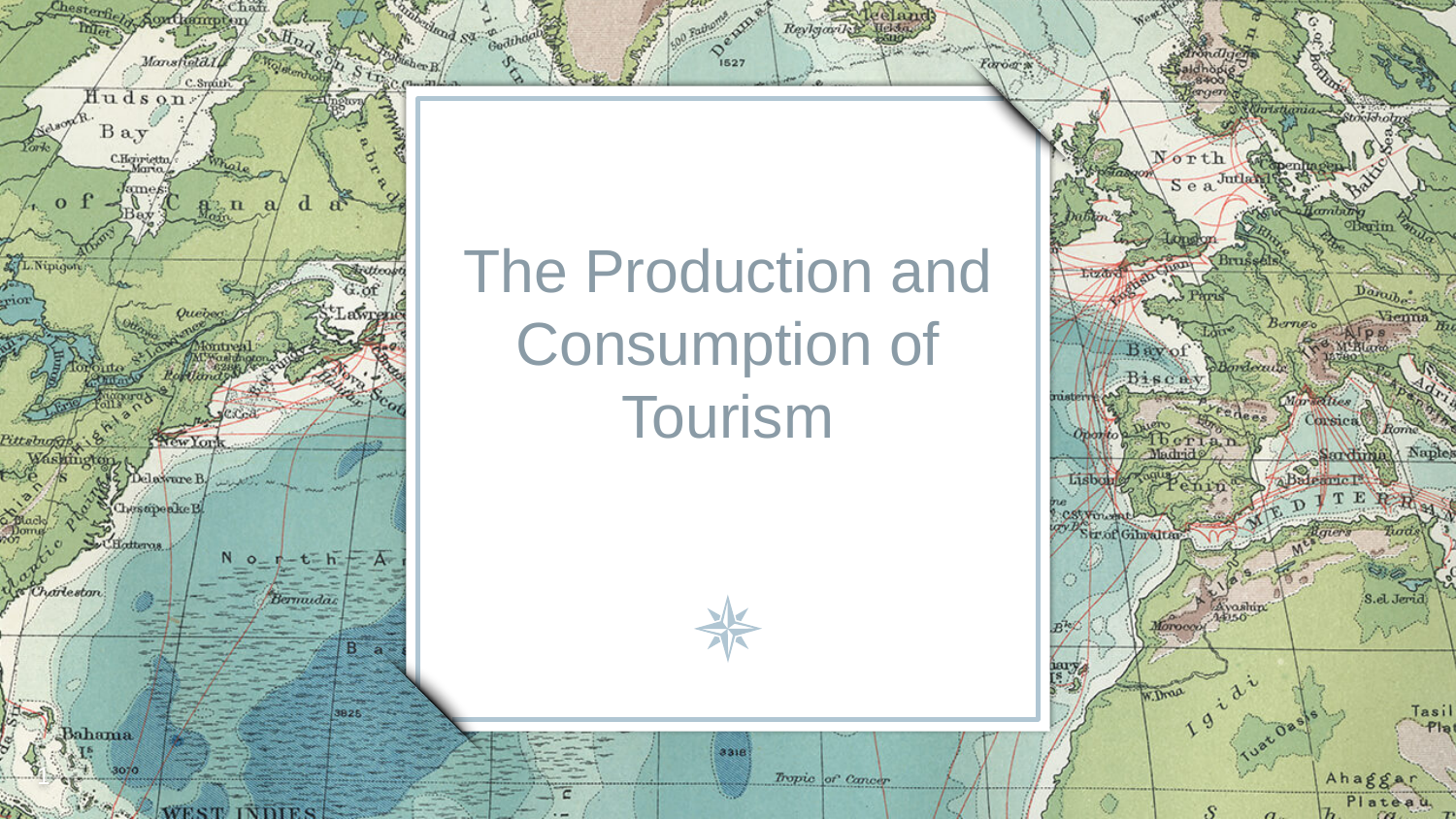

# The Production and Consumption of Tourism

1